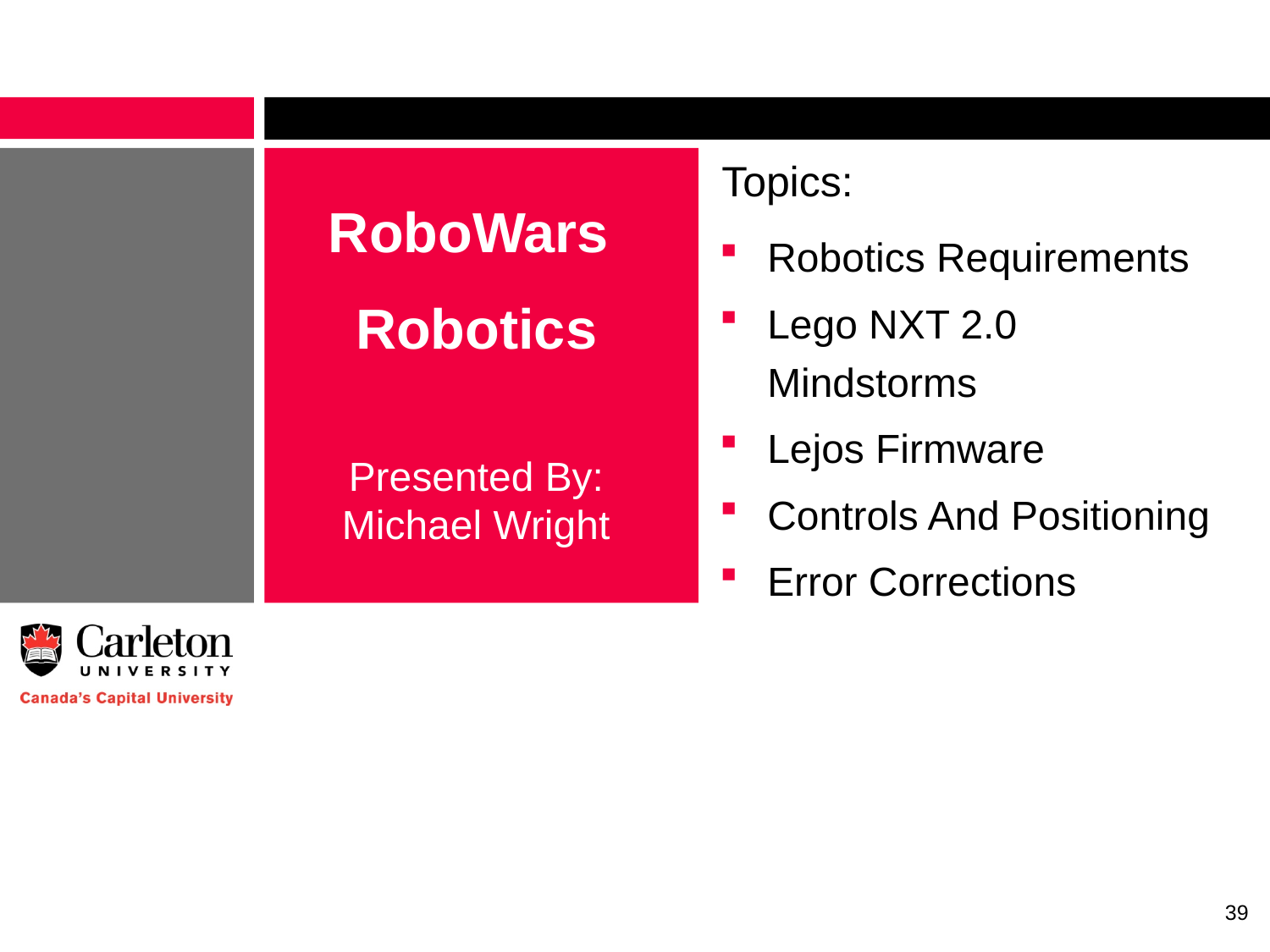

Topics:

RoboWars
Robotics

Robotics Requirements
Lego NXT 2.0 Mindstorms
Lejos Firmware
Controls And Positioning
Error Corrections
Presented By:
Michael Wright
39